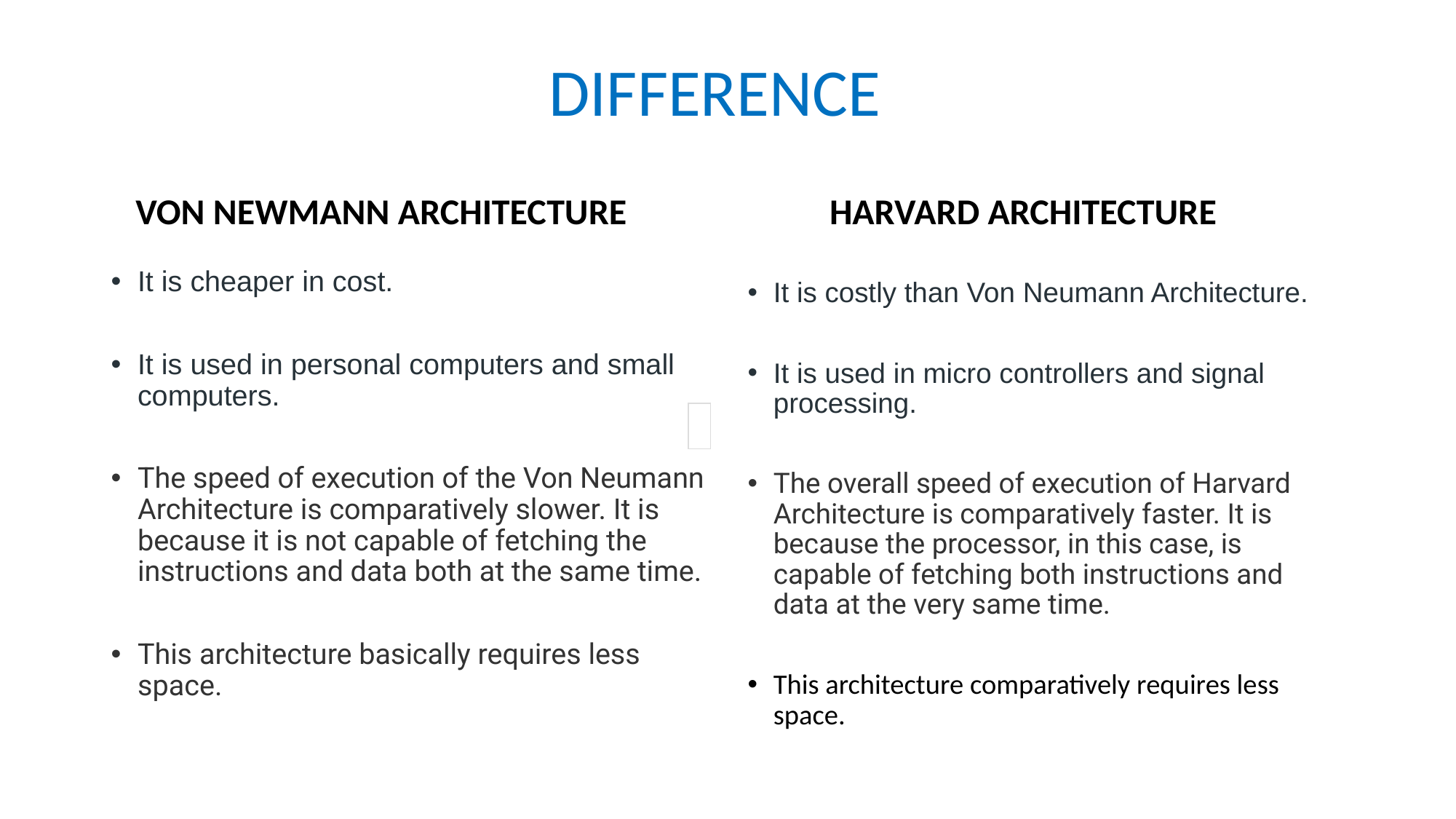

# DIFFERENCE
   VON NEWMANN ARCHITECTURE
          HARVARD ARCHITECTURE
It is cheaper in cost.

It is used in personal computers and small computers.

The speed of execution of the Von Neumann Architecture is comparatively slower. It is because it is not capable of fetching the instructions and data both at the same time.

This architecture basically requires less space.
It is costly than Von Neumann Architecture.

It is used in micro controllers and signal processing.

The overall speed of execution of Harvard Architecture is comparatively faster. It is because the processor, in this case, is capable of fetching both instructions and data at the very same time.

This architecture comparatively requires less space.
|  |
| --- |